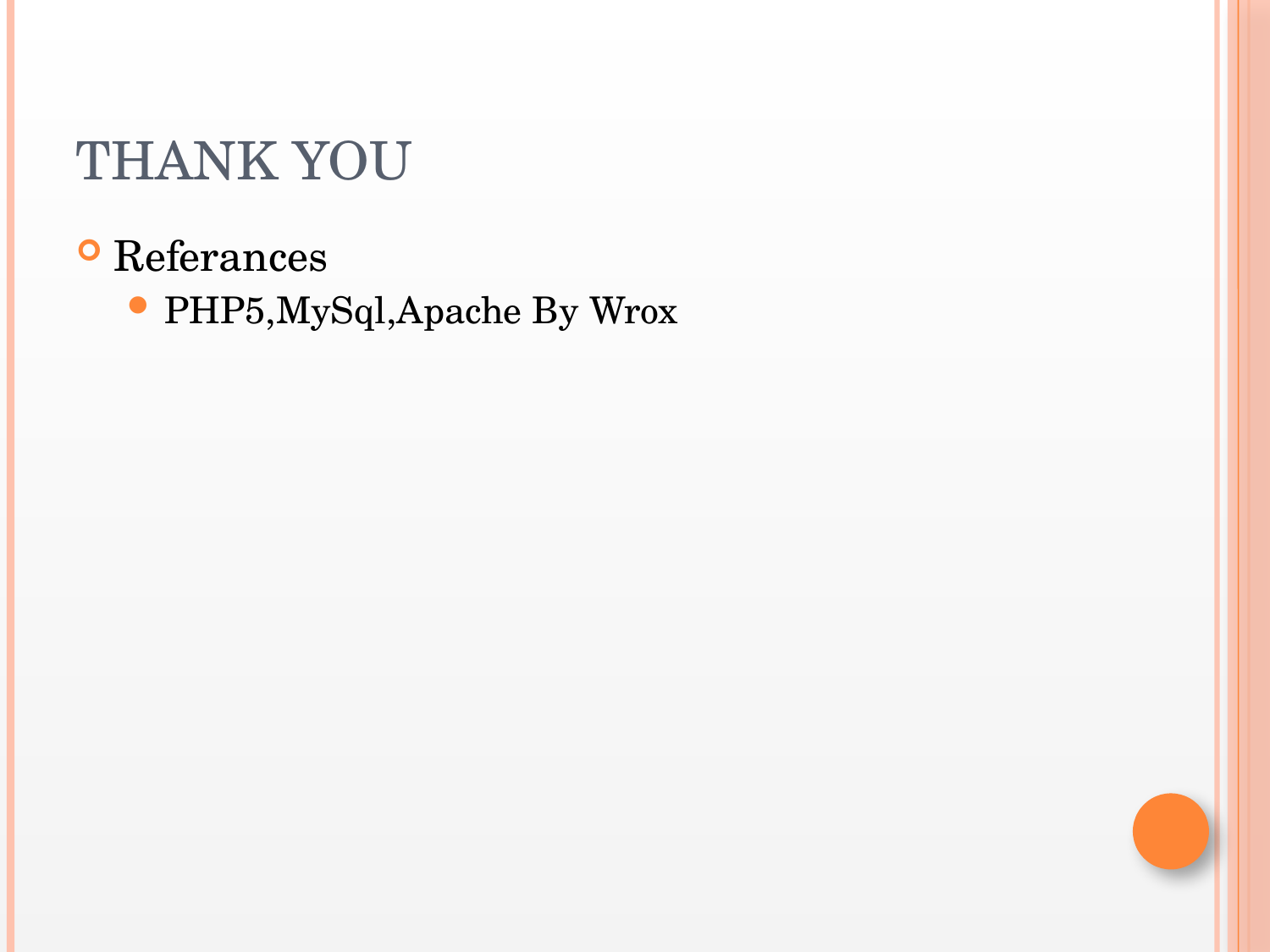

# Thank you
Referances
PHP5,MySql,Apache By Wrox